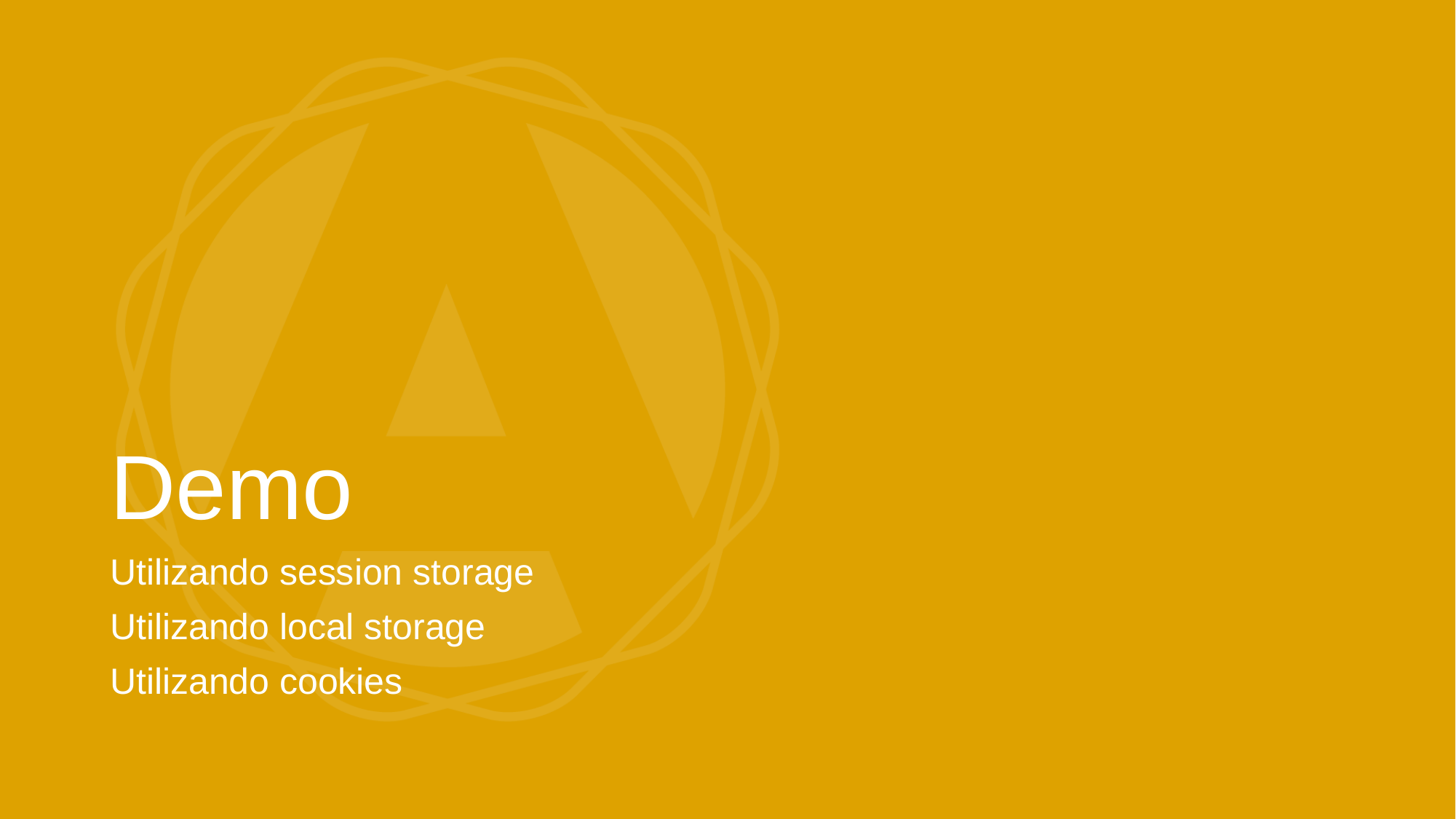

# Demo
Utilizando session storage
Utilizando local storage
Utilizando cookies